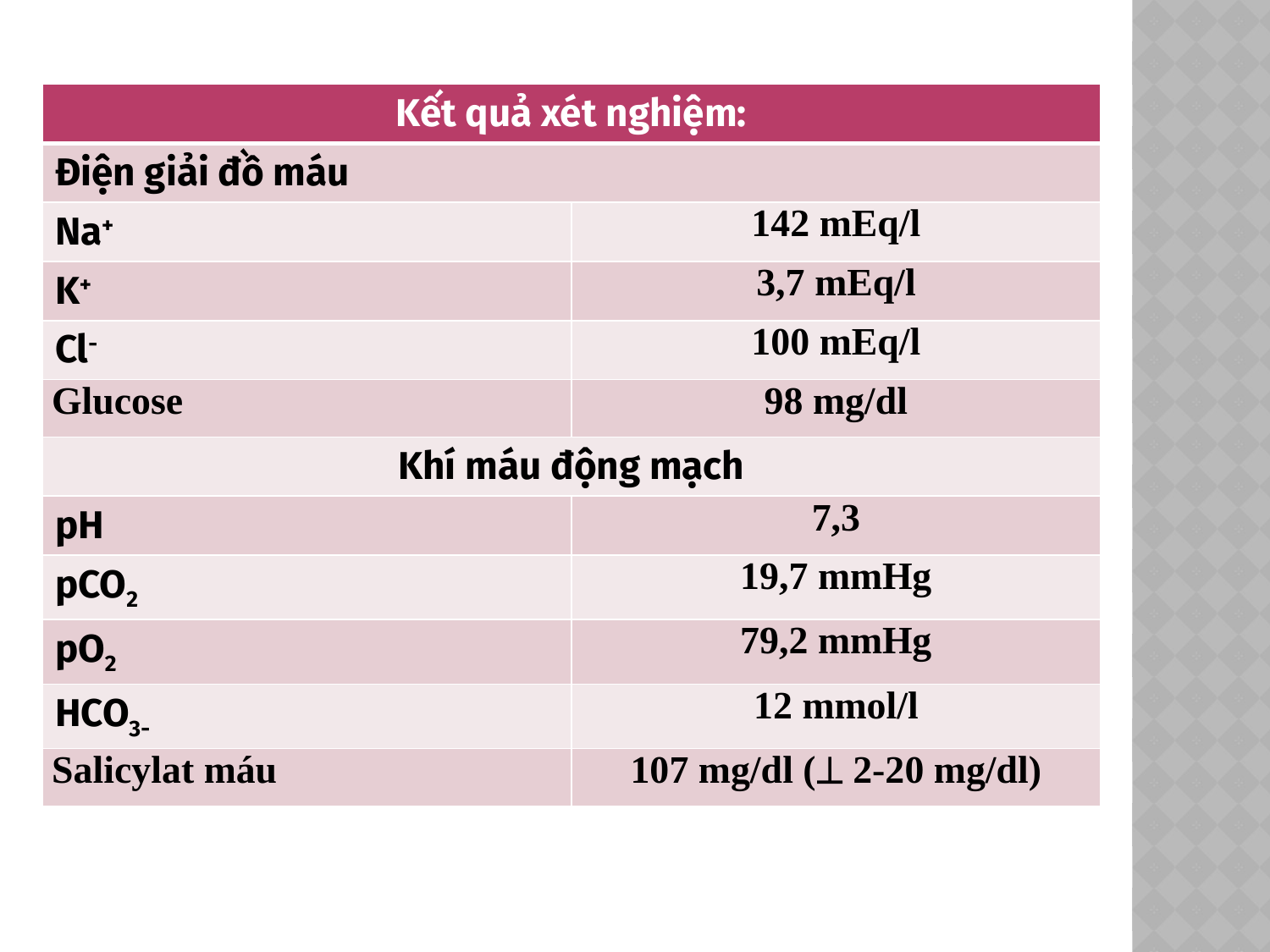

| Kết quả xét nghiệm: |  |
| --- | --- |
| Điện giải đồ máu |  |
| Na+ | 142 mEq/l |
| K+ | 3,7 mEq/l |
| Cl- | 100 mEq/l |
| Glucose | 98 mg/dl |
| Khí máu động mạch |  |
| pH | 7,3 |
| pCO2 | 19,7 mmHg |
| pO2 | 79,2 mmHg |
| HCO3- | 12 mmol/l |
| Salicylat máu | 107 mg/dl (⊥ 2-20 mg/dl) |